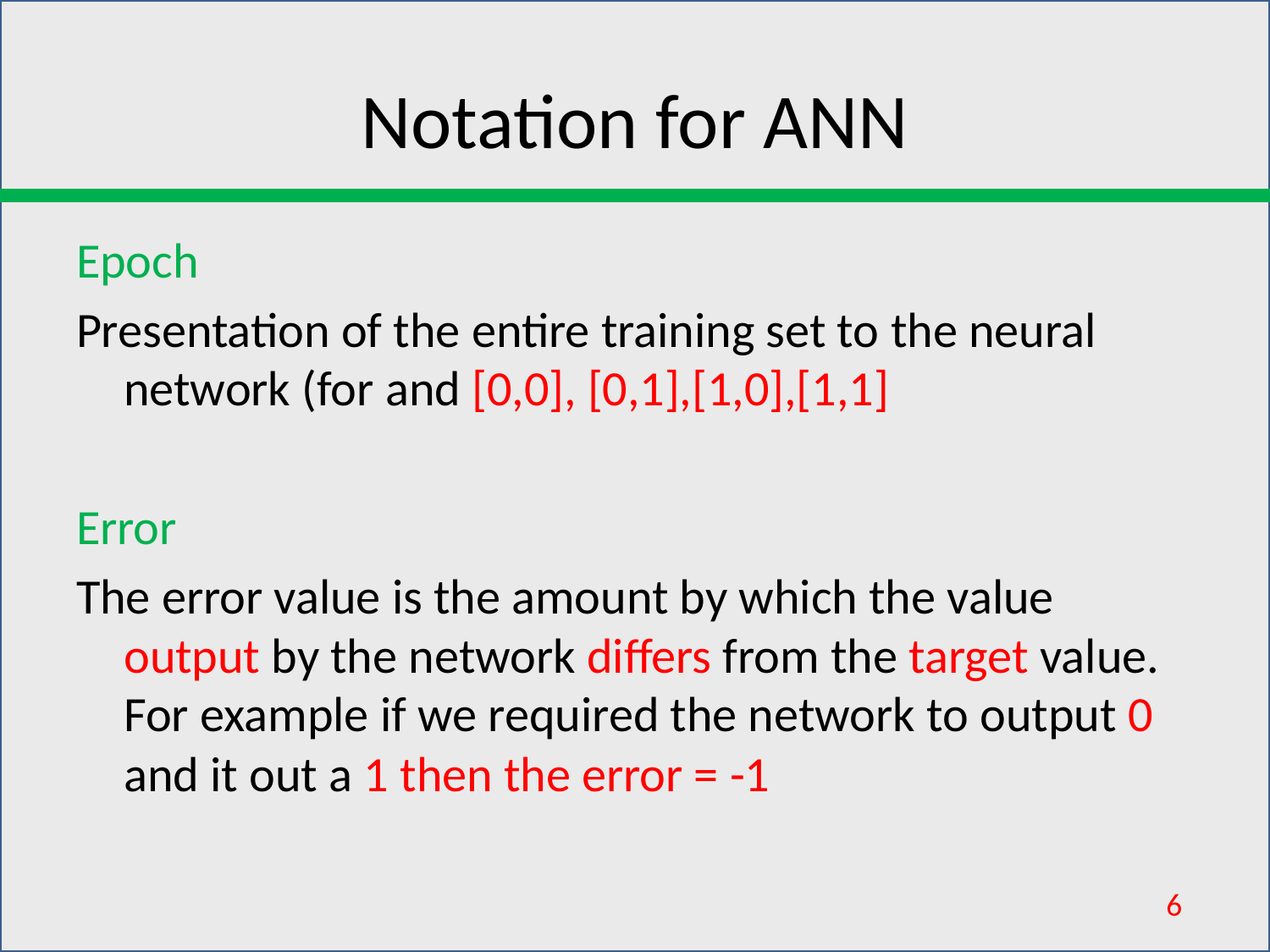

# Notation for ANN
Epoch
Presentation of the entire training set to the neural network (for and [0,0], [0,1],[1,0],[1,1]

Error
The error value is the amount by which the value output by the network differs from the target value. For example if we required the network to output 0 and it out a 1 then the error = -1